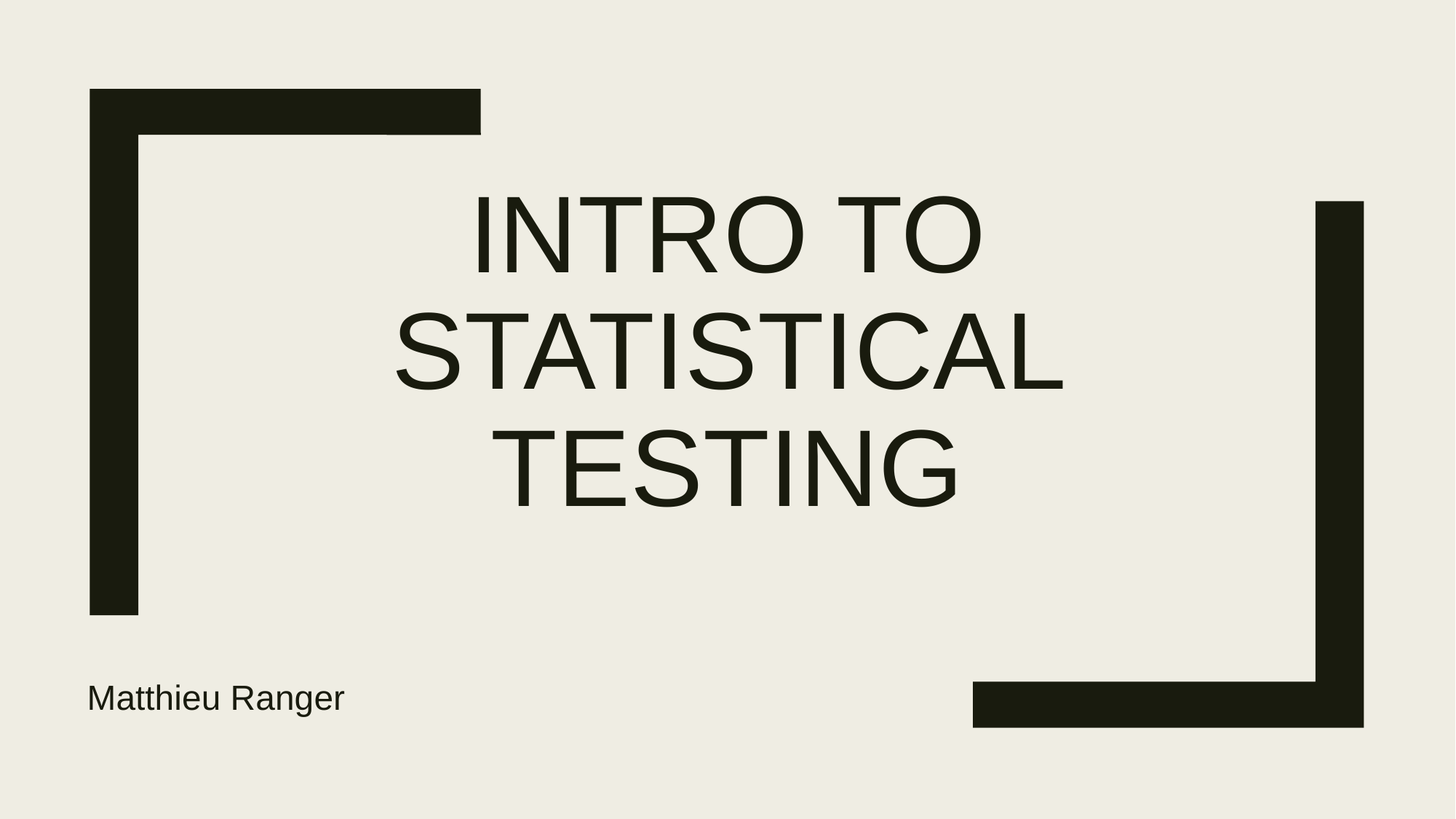

# Intro To Statistical Testing
Matthieu Ranger